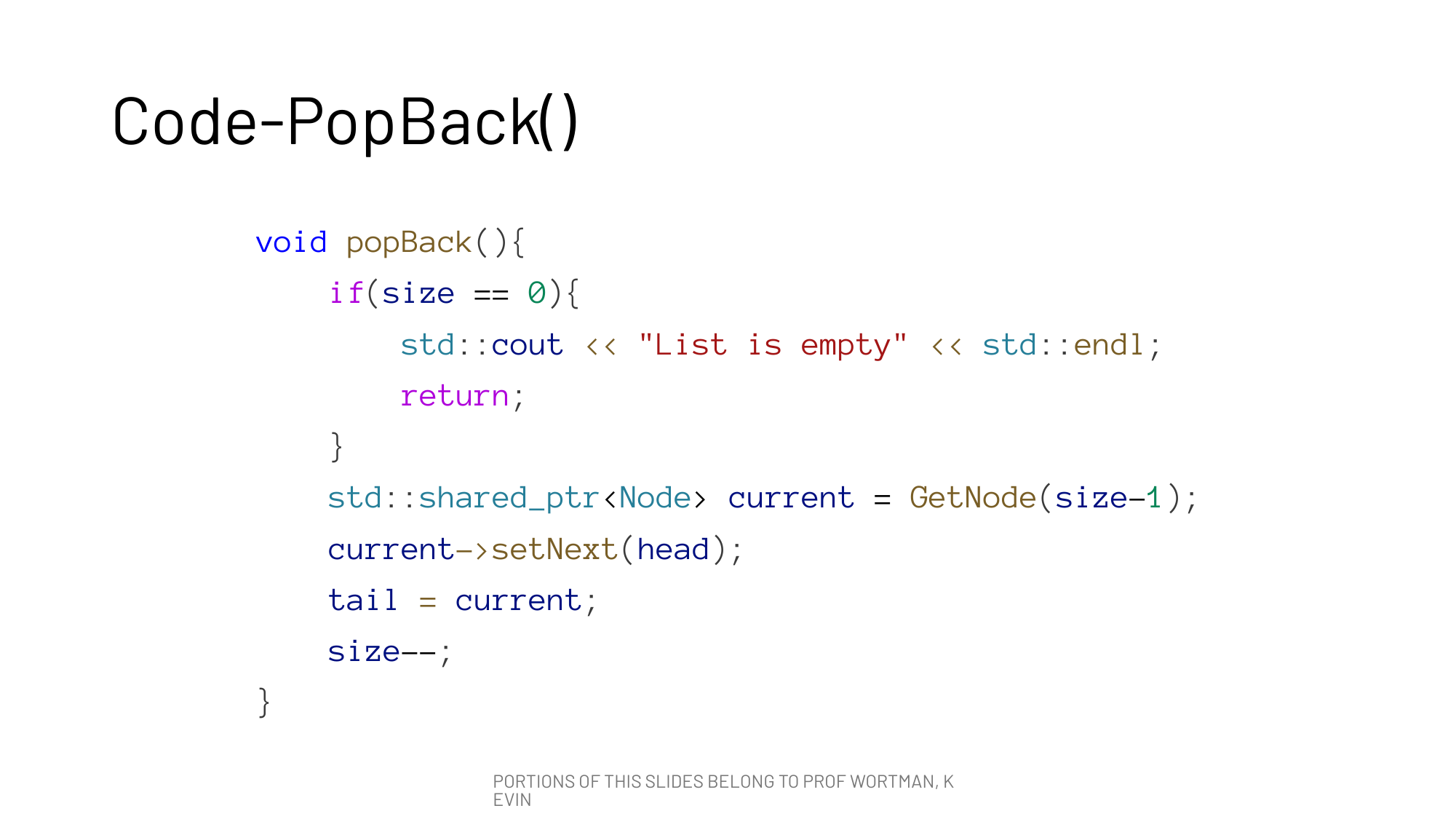

# Code-PopBack()
        void popBack(){
            if(size == 0){
                std::cout << "List is empty" << std::endl;
                return;
            }
            std::shared_ptr<Node> current = GetNode(size-1);
            current->setNext(head);
            tail = current;
            size--;
        }

PORTIONS OF THIS SLIDES BELONG TO PROF WORTMAN, KEVIN